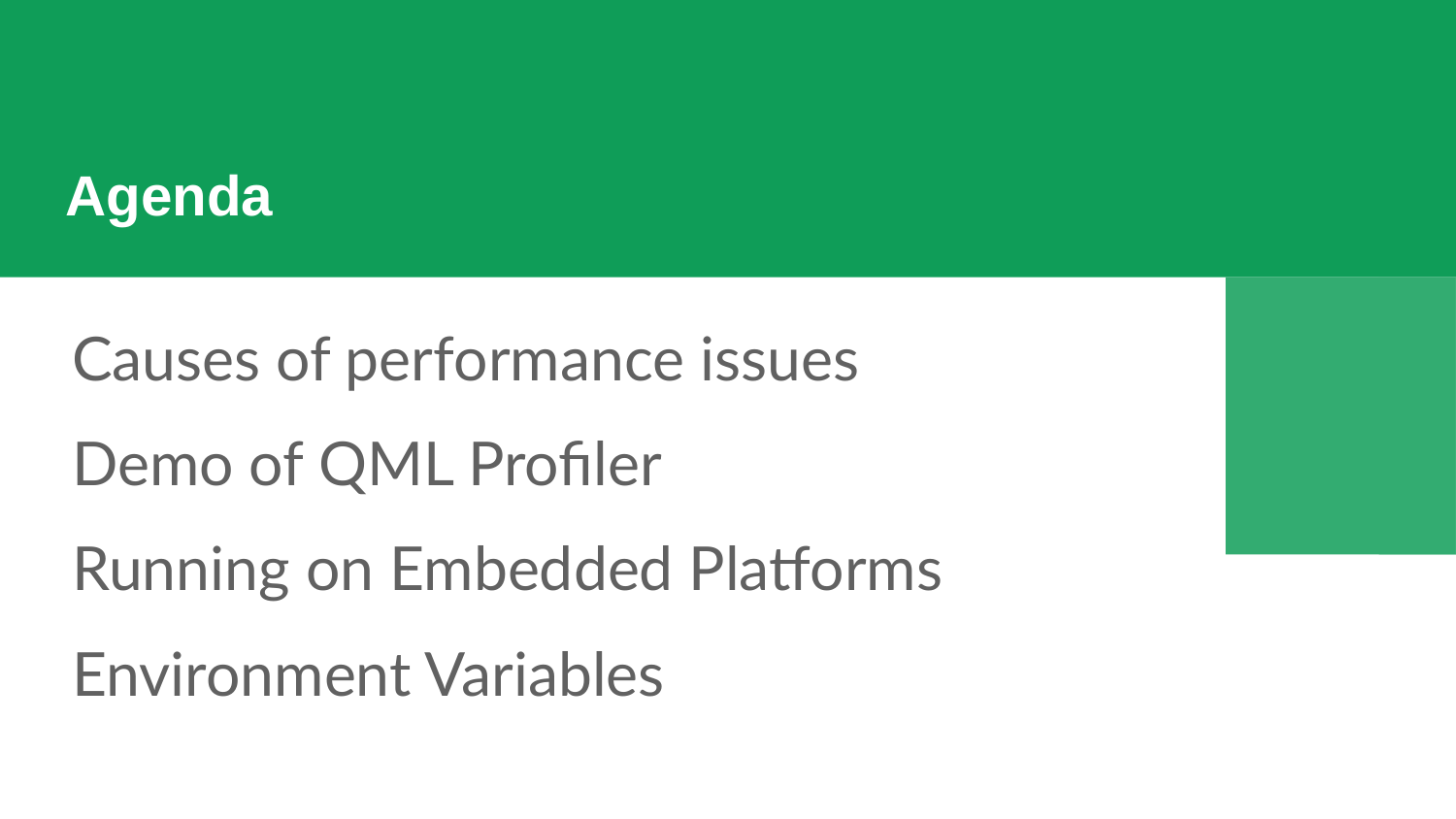

Agenda
Causes of performance issues
Demo of QML Profiler
Running on Embedded Platforms
Environment Variables